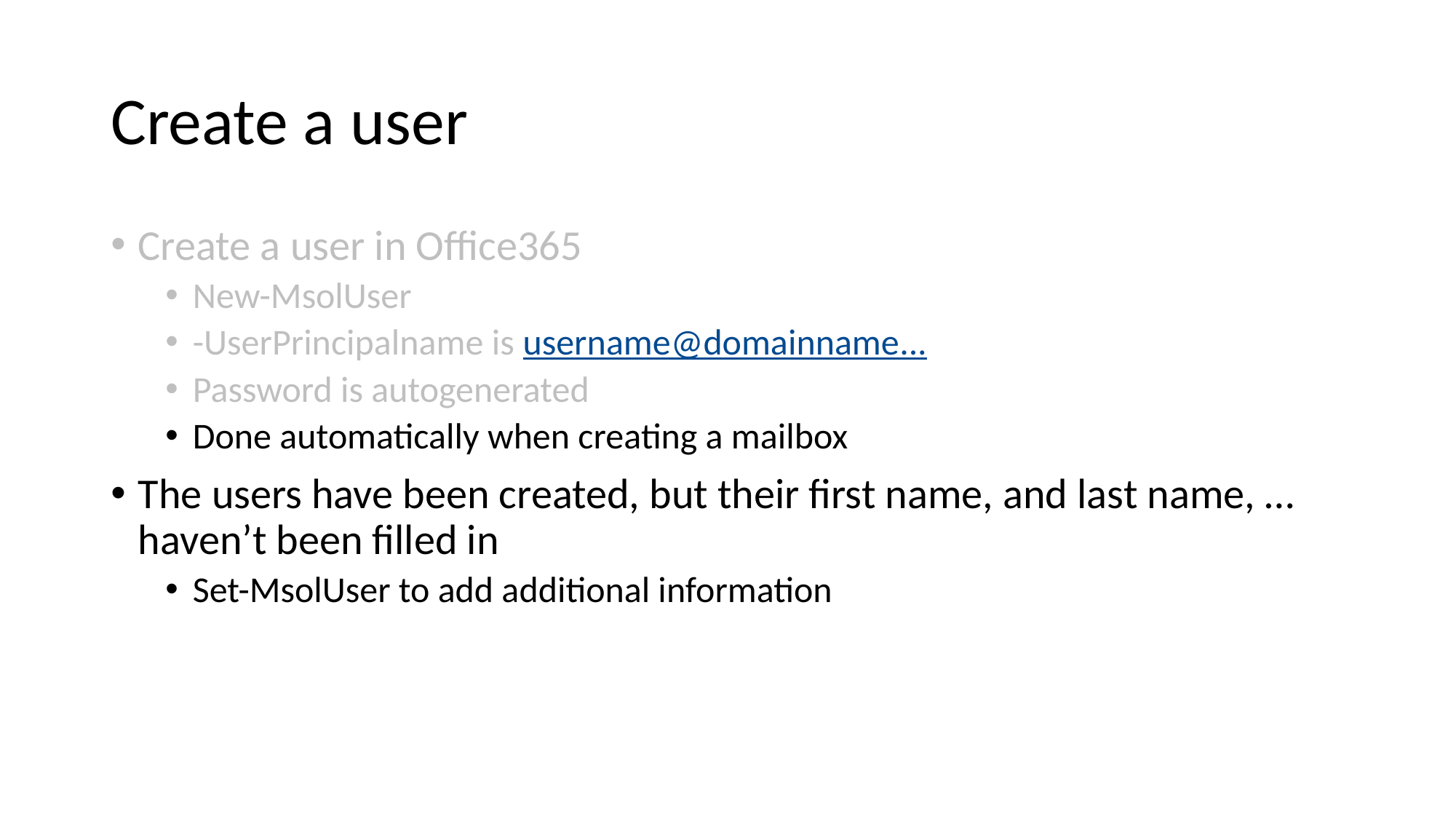

# Create a user
Create a user in Office365
New-MsolUser
-UserPrincipalname is username@domainname...
Password is autogenerated
Done automatically when creating a mailbox
The users have been created, but their first name, and last name, … haven’t been filled in
Set-MsolUser to add additional information